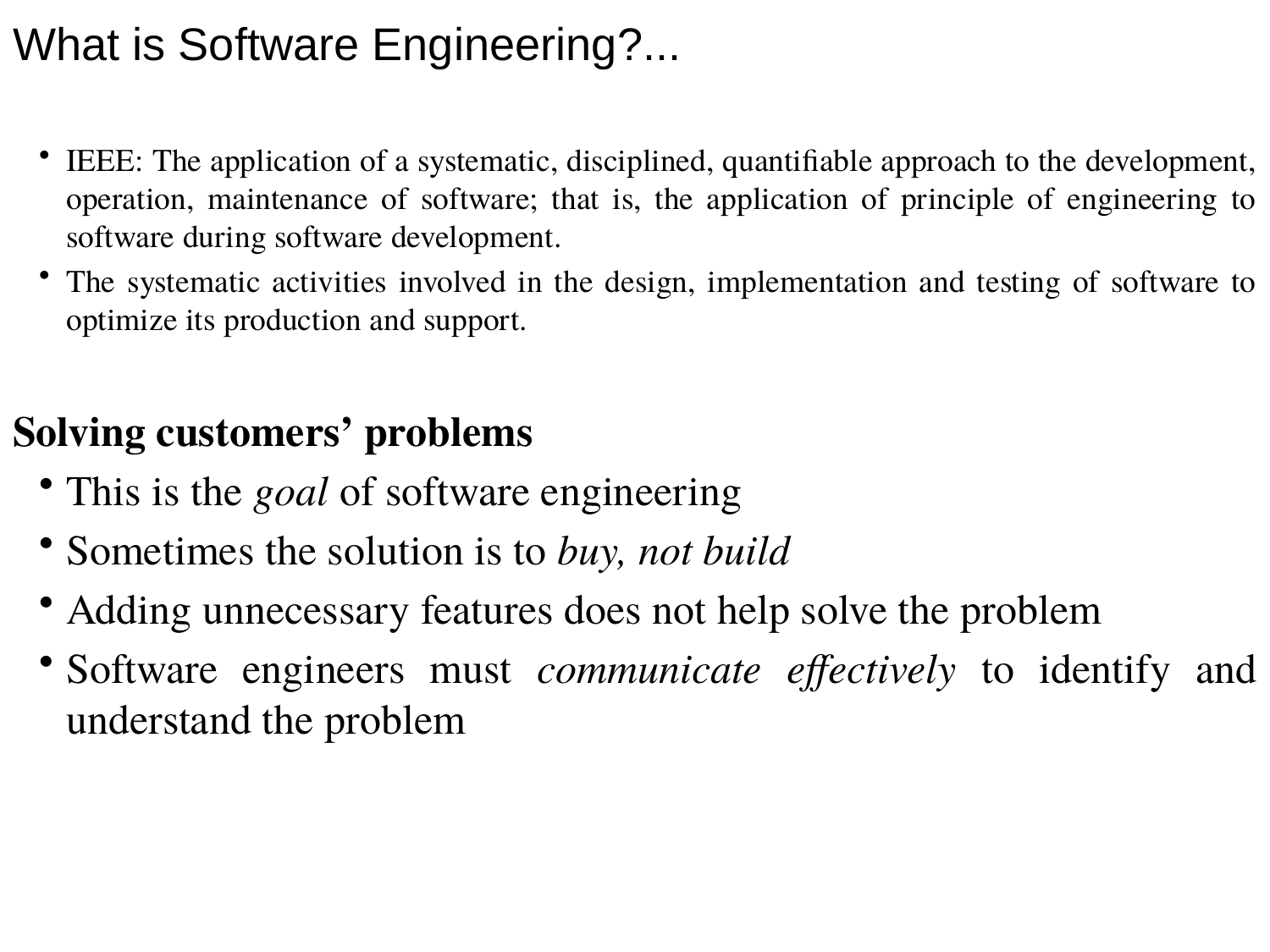

# What is Software Engineering?...

IEEE: The application of a systematic, disciplined, quantifiable approach to the development, operation, maintenance of software; that is, the application of principle of engineering to software during software development.
The systematic activities involved in the design, implementation and testing of software to optimize its production and support.

Solving customers’ problems
This is the goal of software engineering
Sometimes the solution is to buy, not build
Adding unnecessary features does not help solve the problem
Software engineers must communicate effectively to identify and understand the problem

7